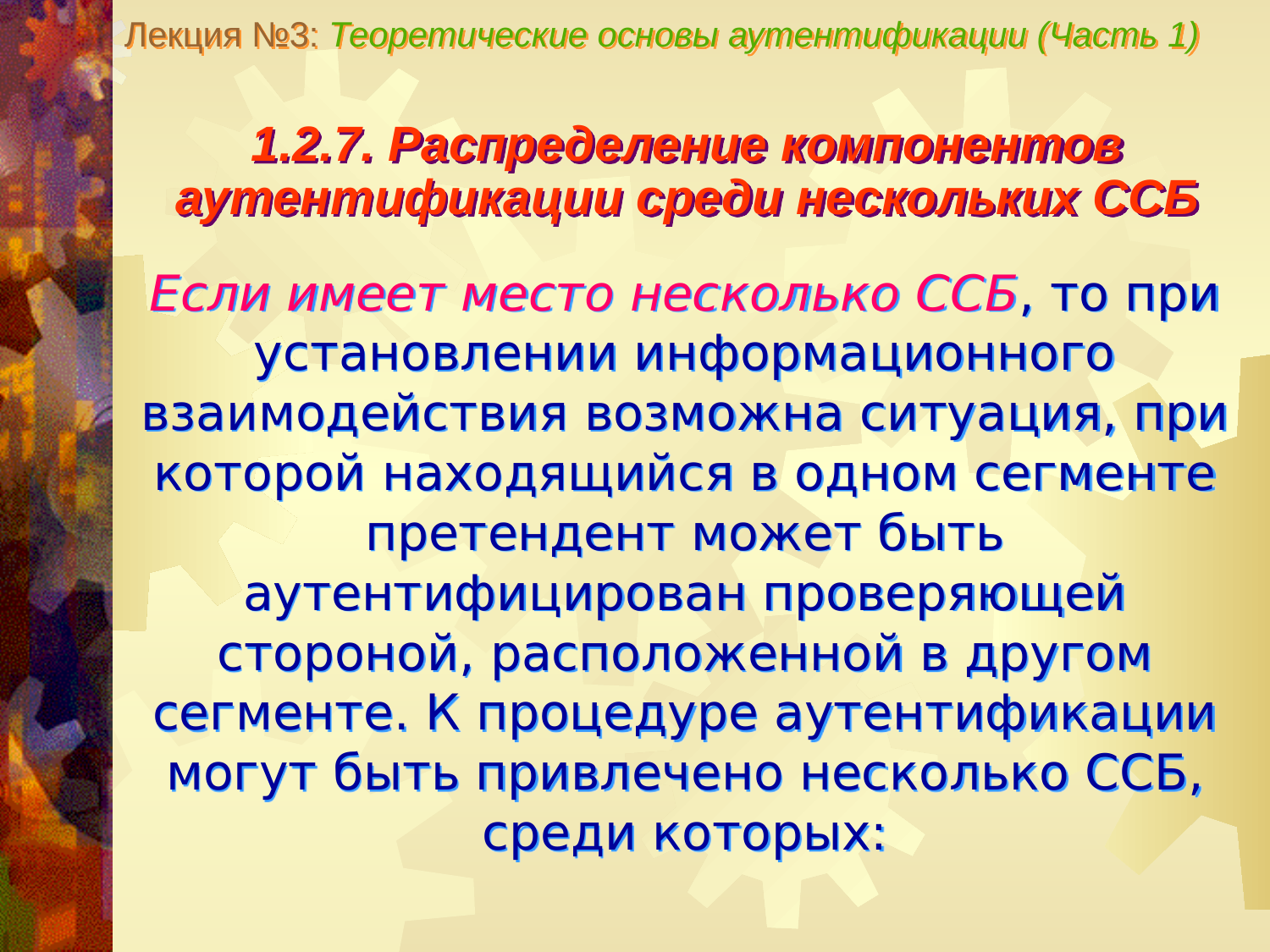

Лекция №3: Теоретические основы аутентификации (Часть 1)
1.2.7. Распределение компонентов аутентификации среди нескольких ССБ
Если имеет место несколько ССБ, то при установлении информационного взаимодействия возможна ситуация, при которой находящийся в одном сегменте претендент может быть аутентифицирован проверяющей стороной, расположенной в другом сегменте. К процедуре аутентификации могут быть привлечено несколько ССБ, среди которых: